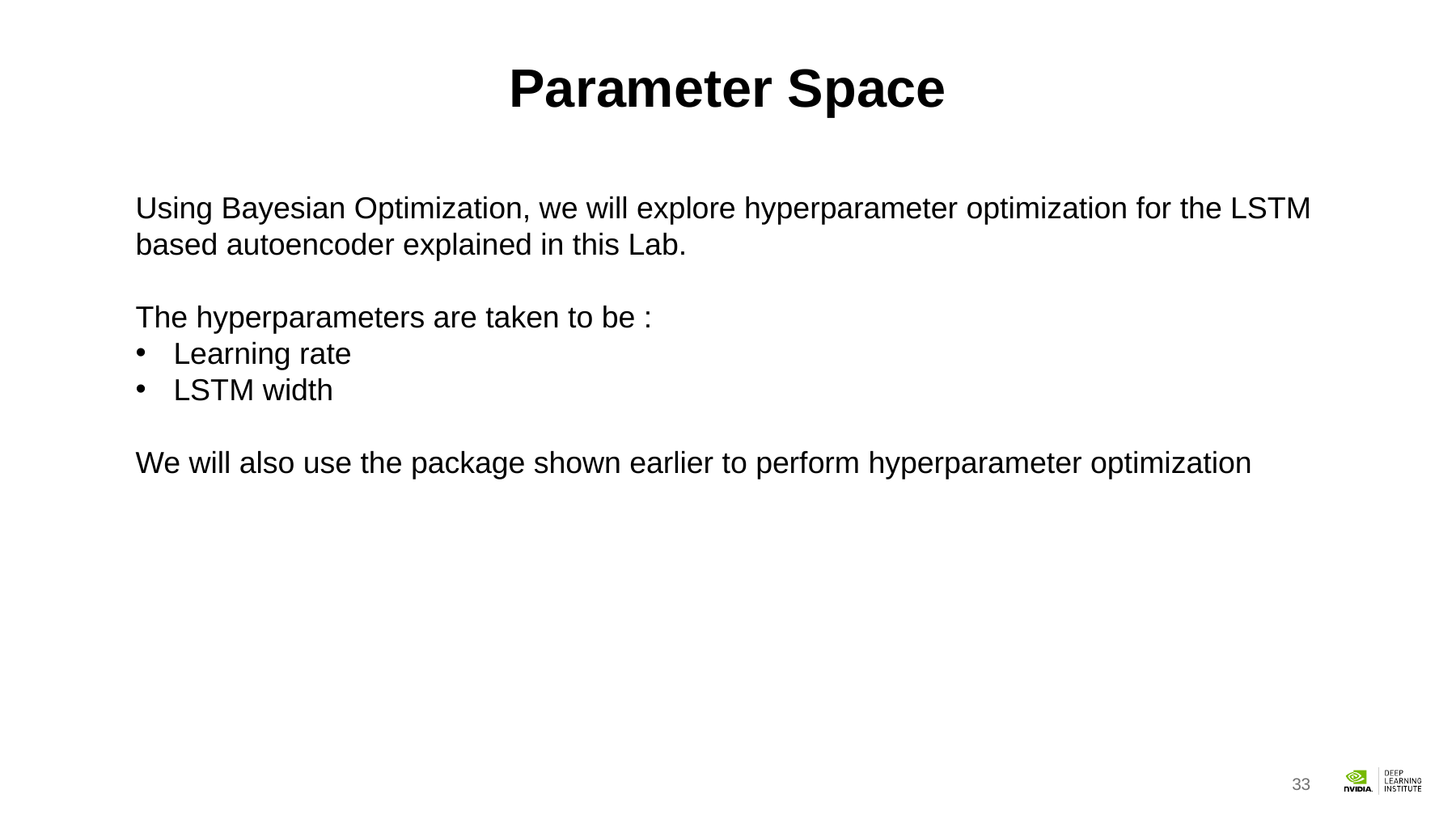

# Parameter Space
Using Bayesian Optimization, we will explore hyperparameter optimization for the LSTM based autoencoder explained in this Lab.

The hyperparameters are taken to be :
Learning rate
LSTM width

We will also use the package shown earlier to perform hyperparameter optimization
33